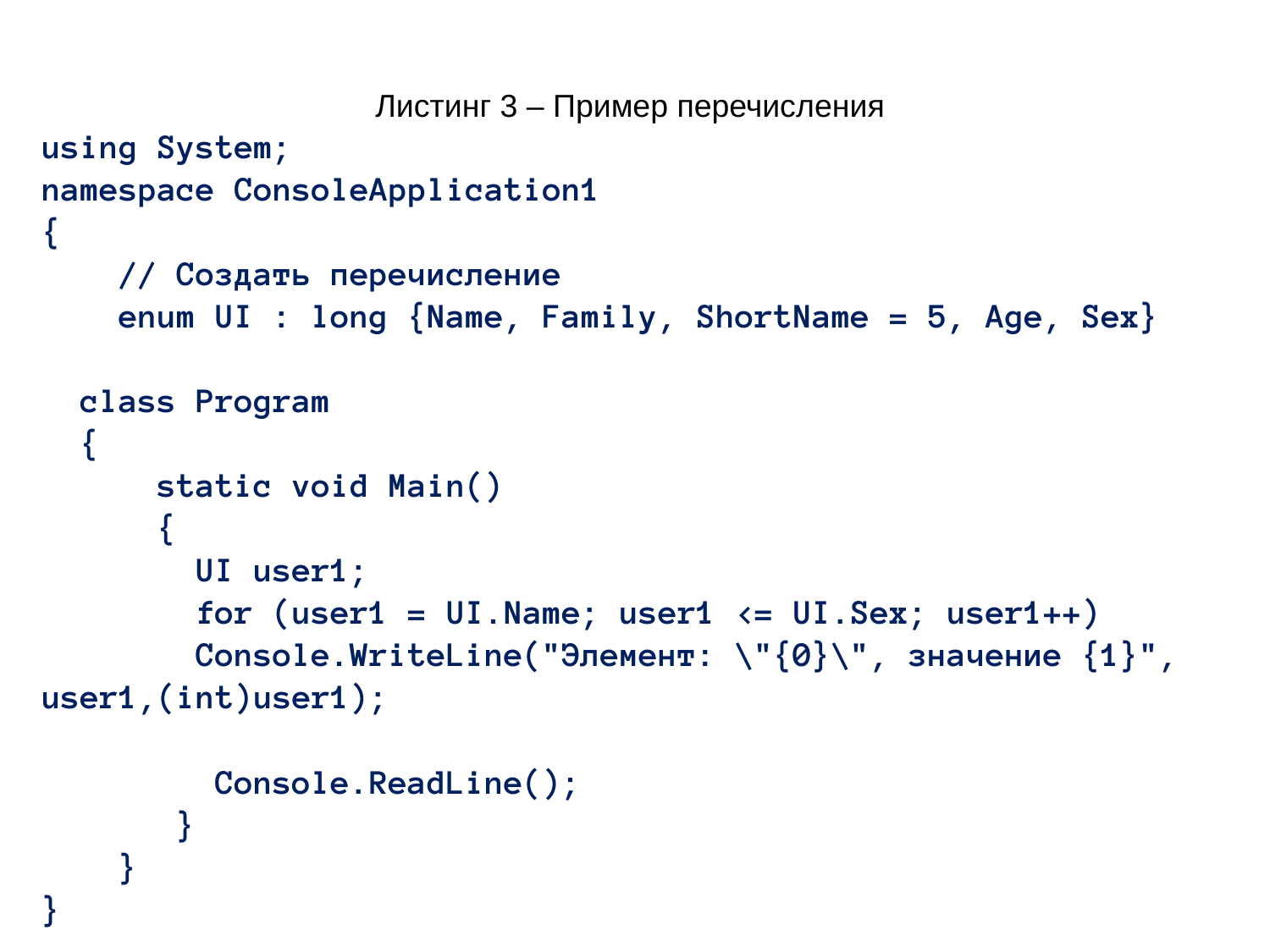

Листинг 3 – Пример перечисления
using System;
namespace ConsoleApplication1
{
    // Создать перечисление
    enum UI : long {Name, Family, ShortName = 5, Age, Sex}

  class Program
  {
      static void Main()
      {
        UI user1;
        for (user1 = UI.Name; user1 <= UI.Sex; user1++)
        Console.WriteLine("Элемент: \"{0}\", значение {1}", user1,(int)user1);

         Console.ReadLine();
       }
    }
}